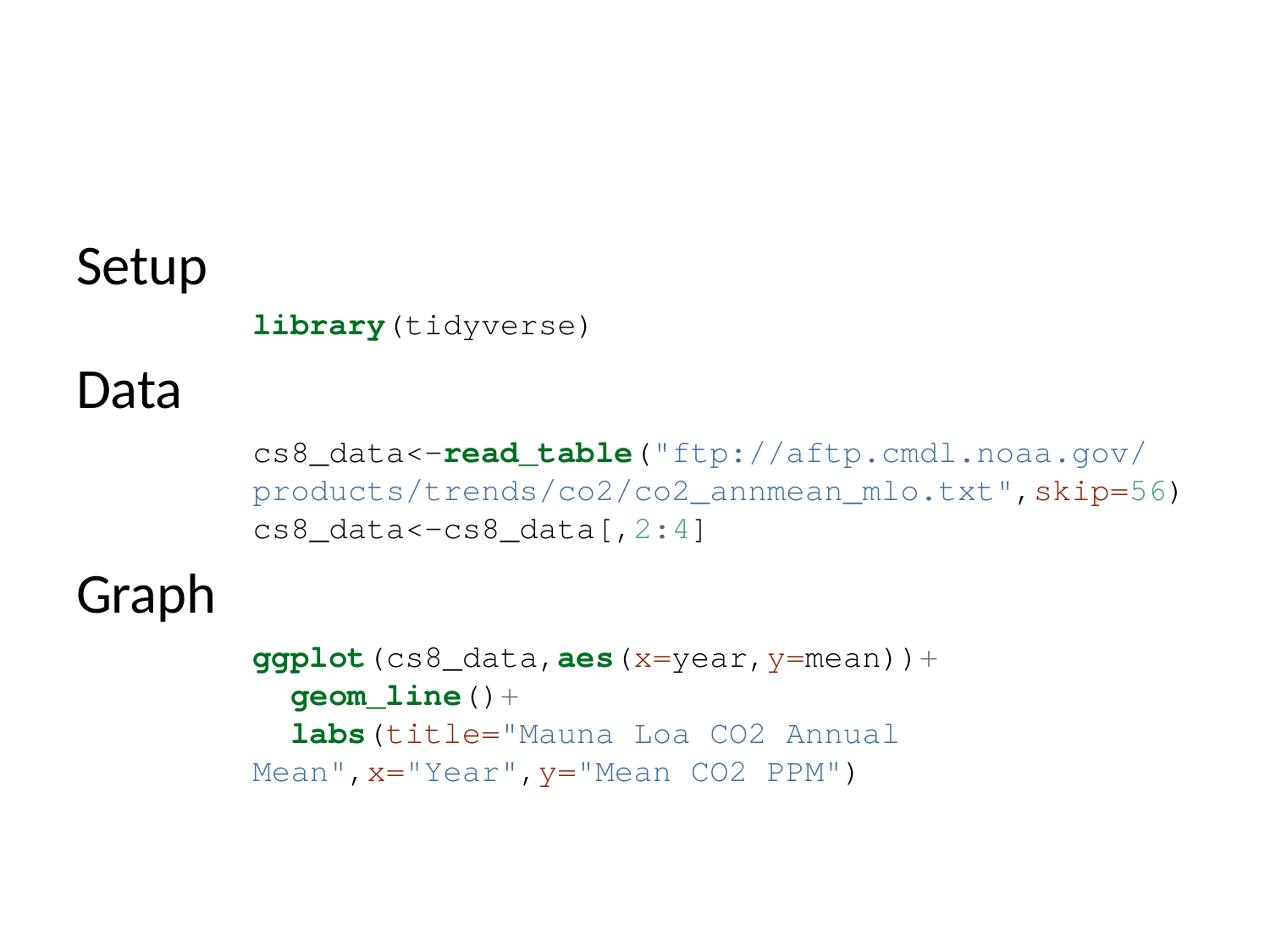

Setup
library(tidyverse)
Data
cs8_data<-read_table("ftp://aftp.cmdl.noaa.gov/products/trends/co2/co2_annmean_mlo.txt",skip=56)
cs8_data<-cs8_data[,2:4]
Graph
ggplot(cs8_data,aes(x=year,y=mean))+
  geom_line()+
  labs(title="Mauna Loa CO2 Annual Mean",x="Year",y="Mean CO2 PPM")